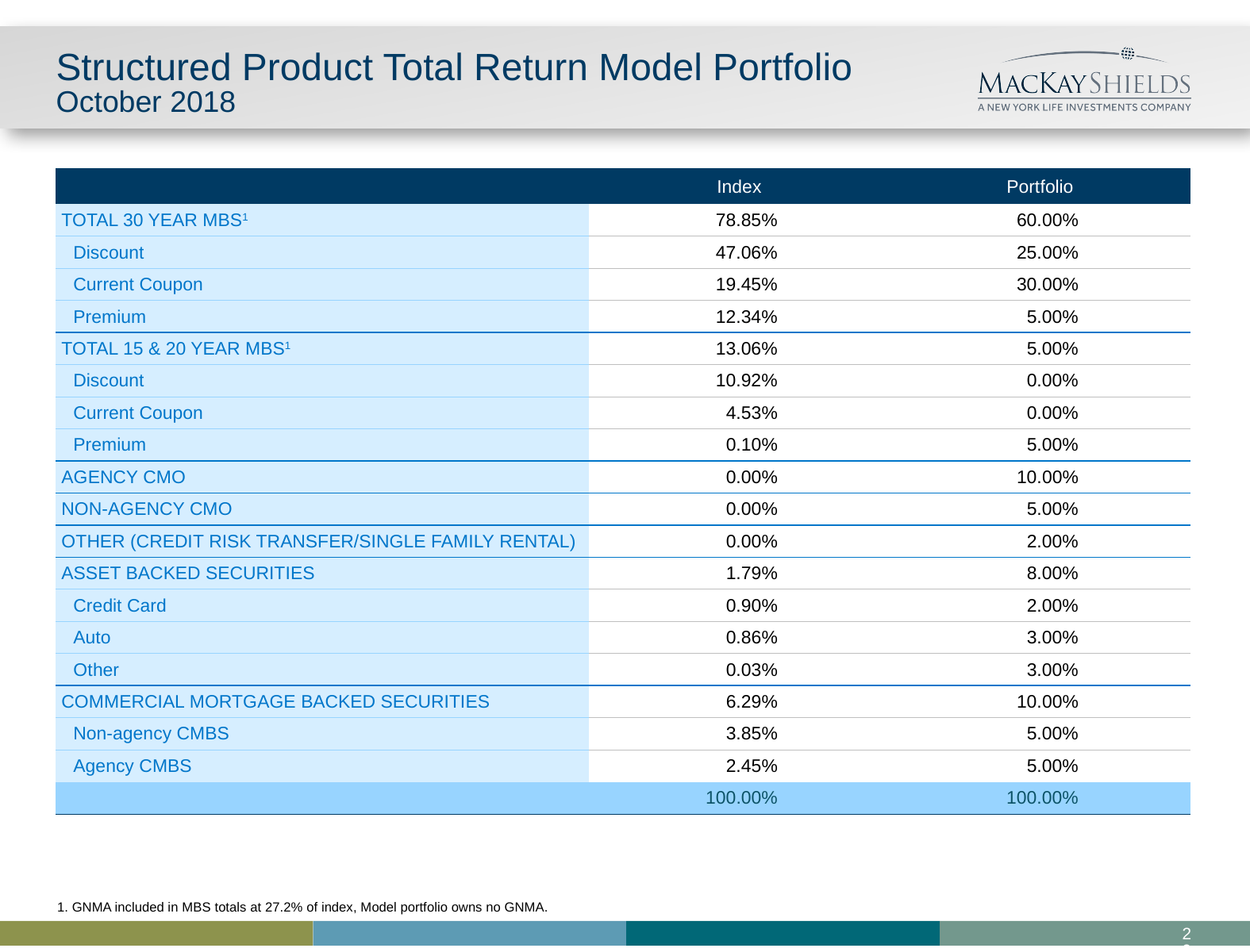

# Structured Product Total Return Model Portfolio October 2018
|  | Index | Portfolio |
| --- | --- | --- |
| TOTAL 30 YEAR MBS1 | 78.85% | 60.00% |
| Discount | 47.06% | 25.00% |
| Current Coupon | 19.45% | 30.00% |
| Premium | 12.34% | 5.00% |
| TOTAL 15 & 20 YEAR MBS1 | 13.06% | 5.00% |
| Discount | 10.92% | 0.00% |
| Current Coupon | 4.53% | 0.00% |
| Premium | 0.10% | 5.00% |
| AGENCY CMO | 0.00% | 10.00% |
| NON-AGENCY CMO | 0.00% | 5.00% |
| OTHER (CREDIT RISK TRANSFER/SINGLE FAMILY RENTAL) | 0.00% | 2.00% |
| ASSET BACKED SECURITIES | 1.79% | 8.00% |
| Credit Card | 0.90% | 2.00% |
| Auto | 0.86% | 3.00% |
| Other | 0.03% | 3.00% |
| COMMERCIAL MORTGAGE BACKED SECURITIES | 6.29% | 10.00% |
| Non-agency CMBS | 3.85% | 5.00% |
| Agency CMBS | 2.45% | 5.00% |
|  | 100.00% | 100.00% |
1. GNMA included in MBS totals at 27.2% of index, Model portfolio owns no GNMA.
29
SP B 012019